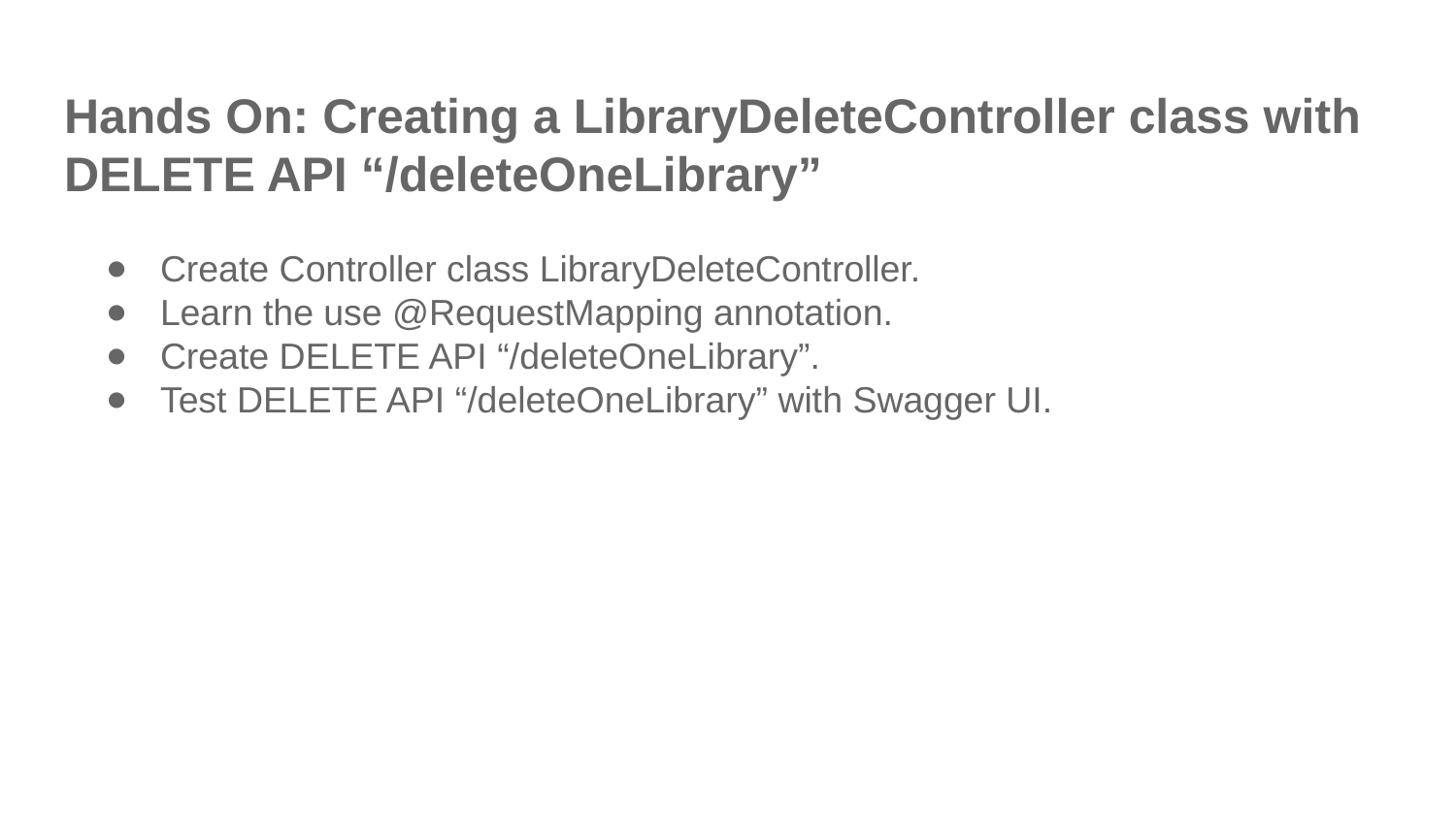

# Hands On: Creating a LibraryDeleteController class with DELETE API “/deleteOneLibrary”
Create Controller class LibraryDeleteController.
Learn the use @RequestMapping annotation.
Create DELETE API “/deleteOneLibrary”.
Test DELETE API “/deleteOneLibrary” with Swagger UI.